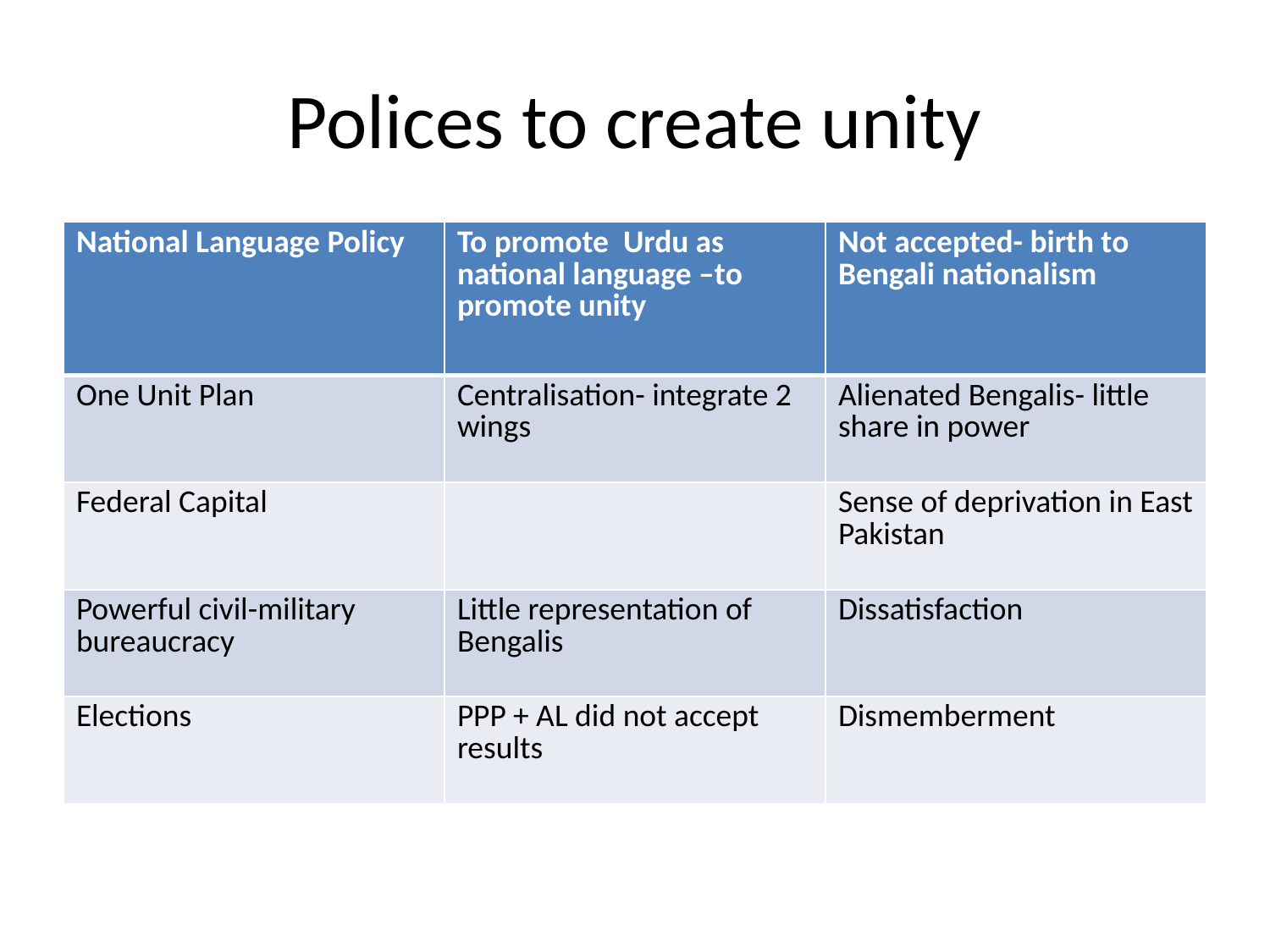

# Polices to create unity
| National Language Policy | To promote Urdu as national language –to promote unity | Not accepted- birth to Bengali nationalism |
| --- | --- | --- |
| One Unit Plan | Centralisation- integrate 2 wings | Alienated Bengalis- little share in power |
| Federal Capital |  | Sense of deprivation in East Pakistan |
| Powerful civil-military bureaucracy | Little representation of Bengalis | Dissatisfaction |
| Elections | PPP + AL did not accept results | Dismemberment |